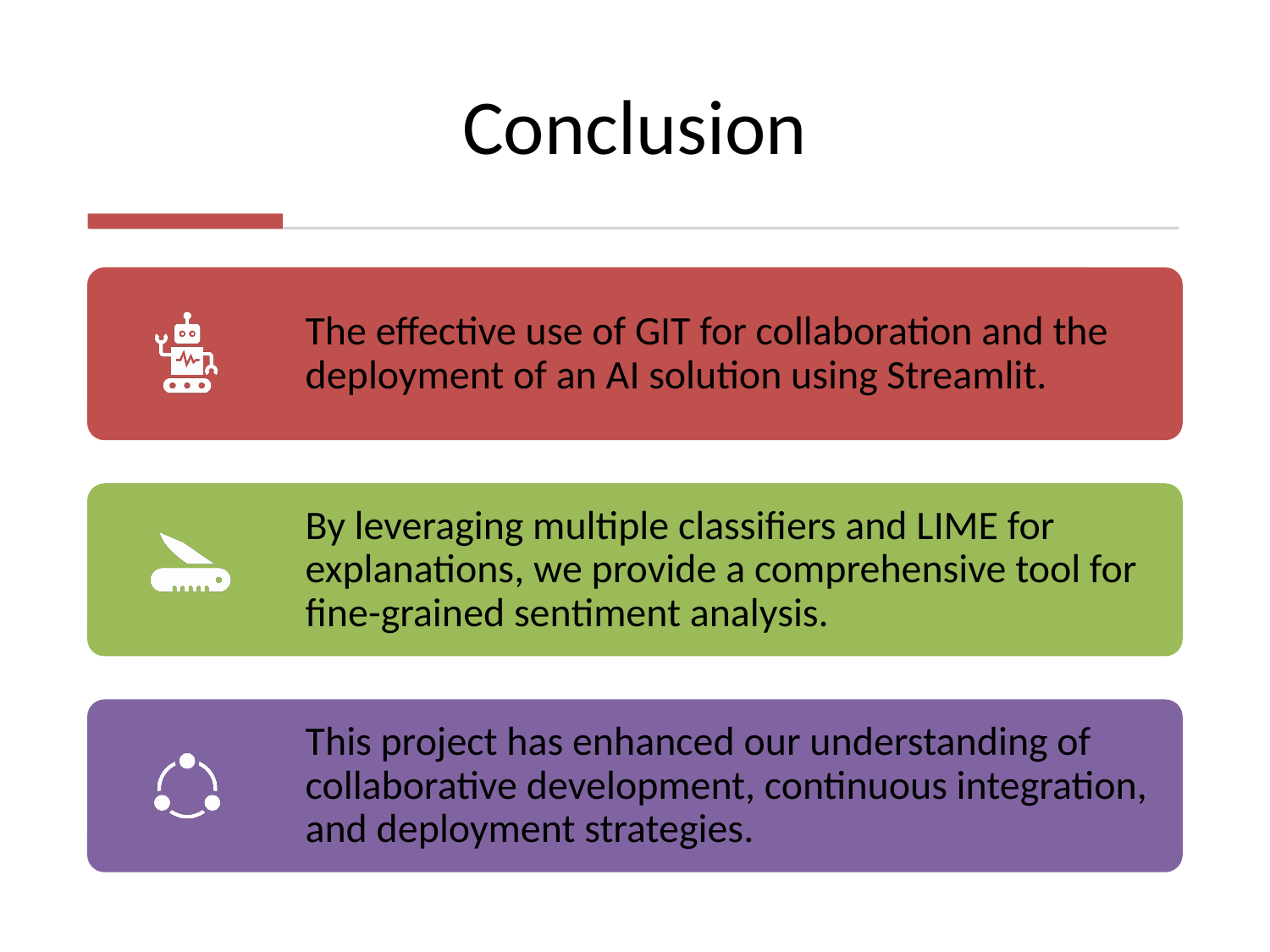

# Conclusion

The effective use of GIT for collaboration and the deployment of an AI solution using Streamlit.
By leveraging multiple classifiers and LIME for explanations, we provide a comprehensive tool for fine-grained sentiment analysis.
This project has enhanced our understanding of collaborative development, continuous integration, and deployment strategies.